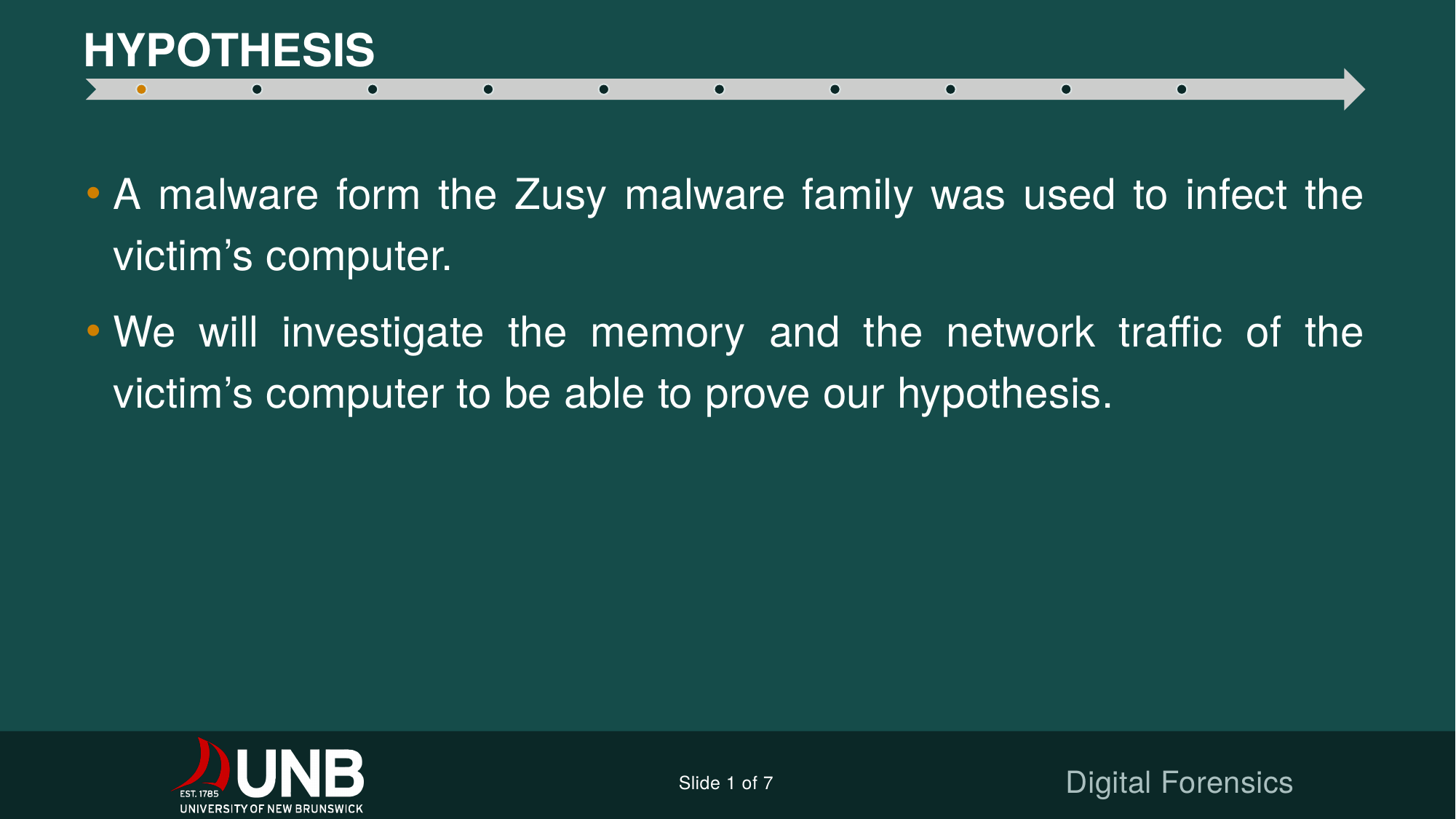

HYPOTHESIS

A malware form the Zusy malware family was used to infect the victim’s computer.
We will investigate the memory and the network traffic of the victim’s computer to be able to prove our hypothesis.

Digital Forensics
Slide 1 of 7